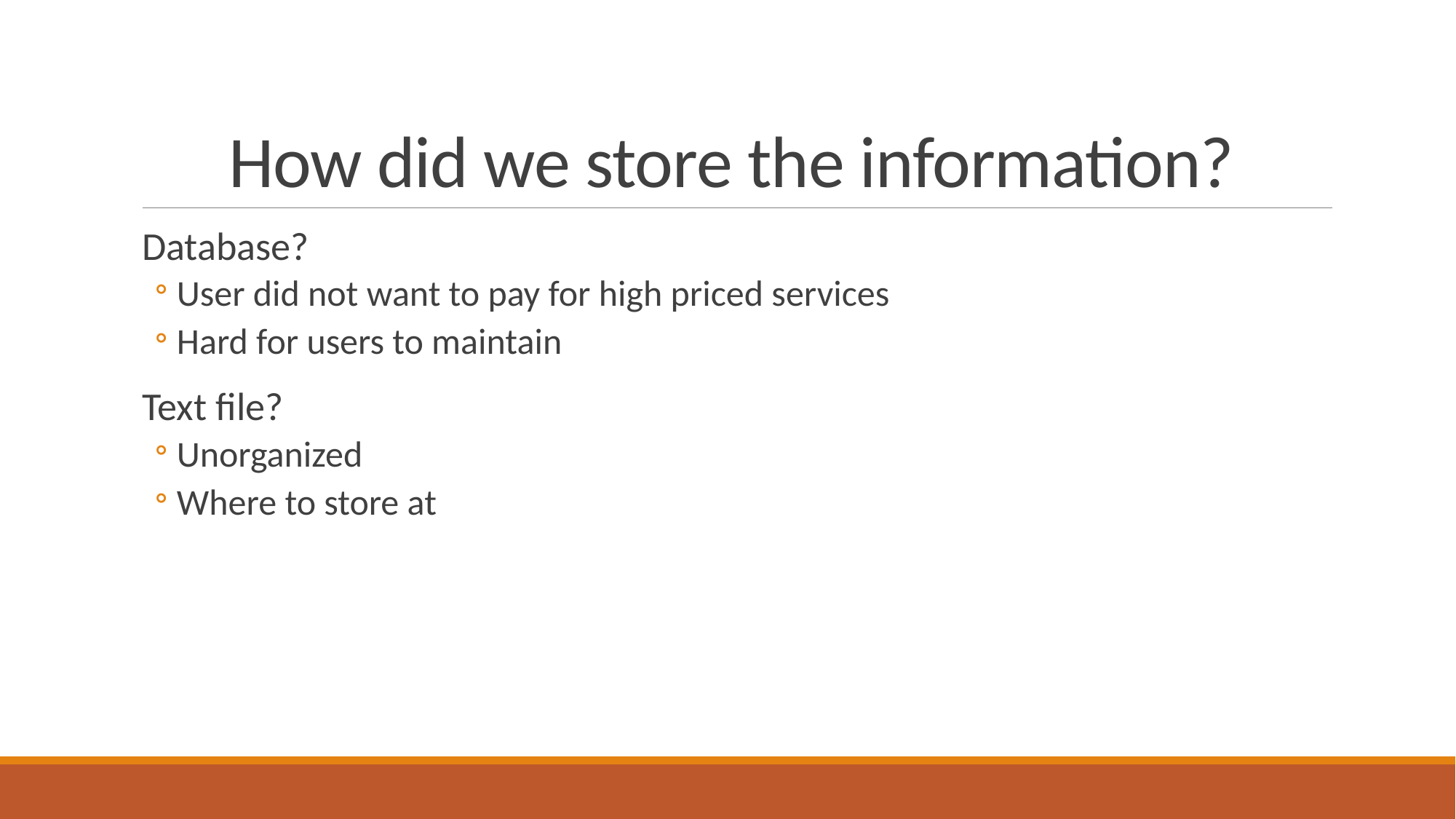

# How did we store the information?
Database?
User did not want to pay for high priced services
Hard for users to maintain
Text file?
Unorganized
Where to store at